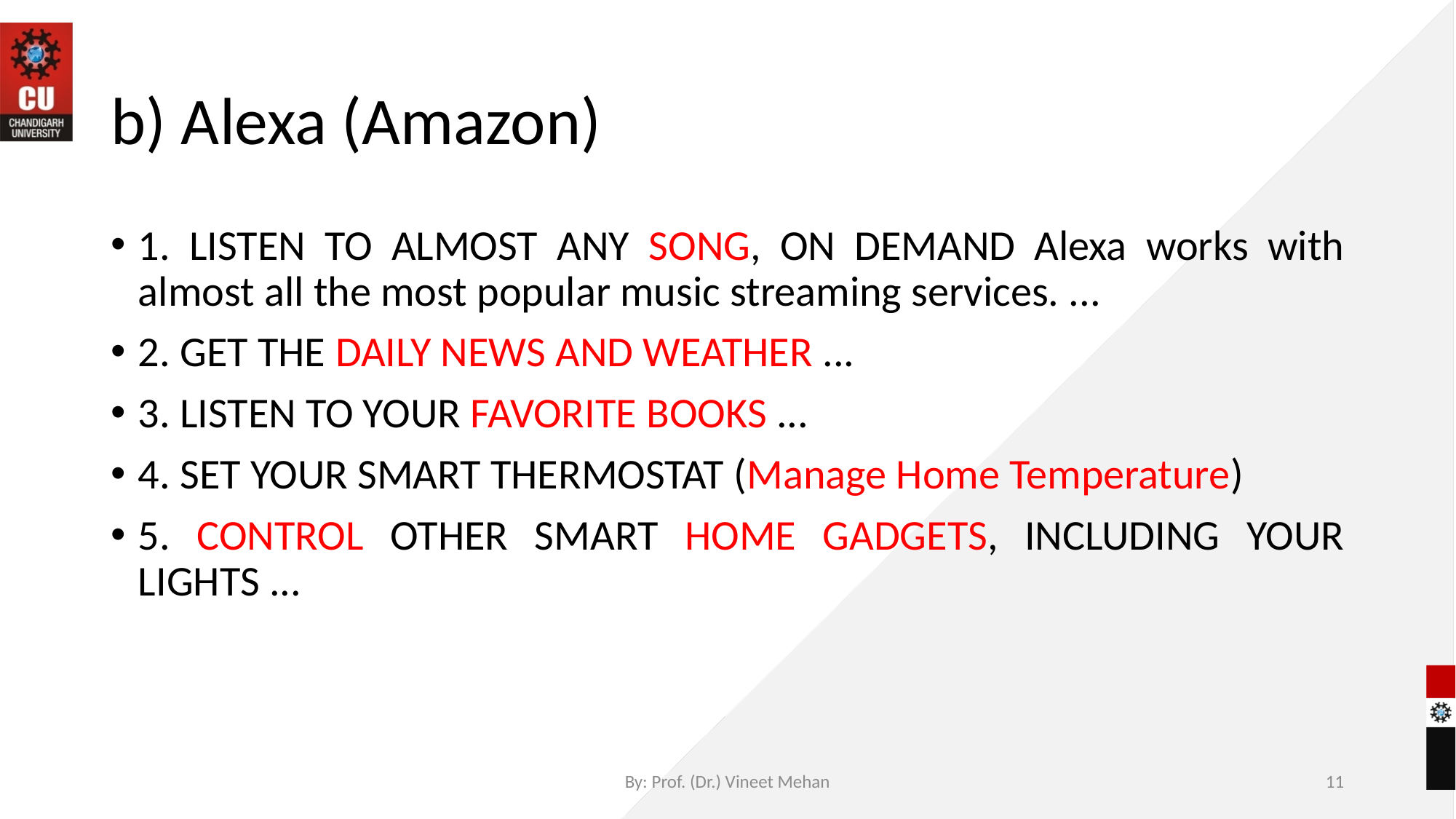

# b) Alexa (Amazon)
1. LISTEN TO ALMOST ANY SONG, ON DEMAND Alexa works with almost all the most popular music streaming services. ...
2. GET THE DAILY NEWS AND WEATHER ...
3. LISTEN TO YOUR FAVORITE BOOKS ...
4. SET YOUR SMART THERMOSTAT (Manage Home Temperature)
5. CONTROL OTHER SMART HOME GADGETS, INCLUDING YOUR LIGHTS ...
By: Prof. (Dr.) Vineet Mehan
11